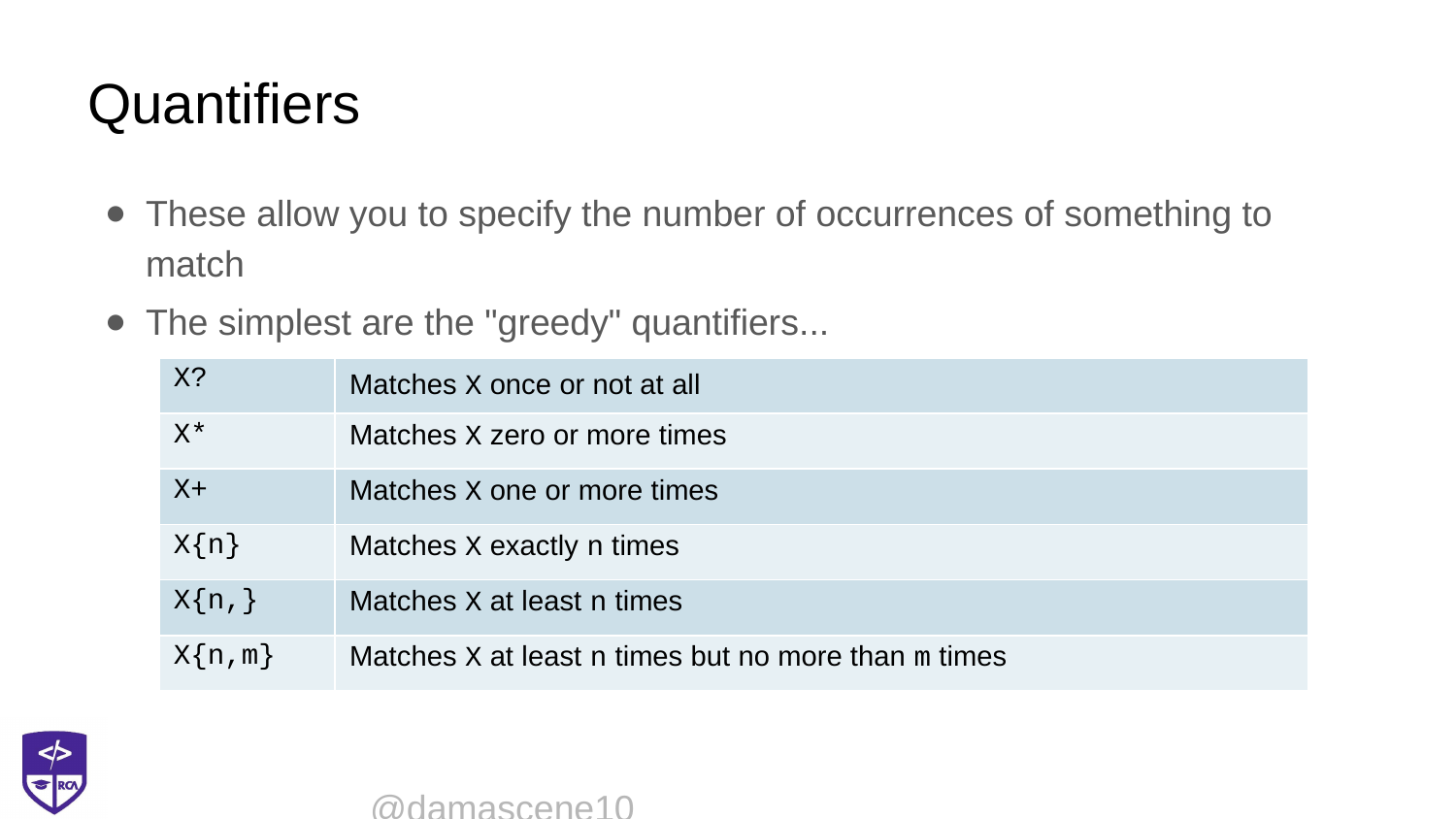

# Quantifiers
These allow you to specify the number of occurrences of something to match
The simplest are the "greedy" quantifiers...
| X? | Matches X once or not at all |
| --- | --- |
| X\* | Matches X zero or more times |
| X+ | Matches X one or more times |
| X{n} | Matches X exactly n times |
| X{n,} | Matches X at least n times |
| X{n,m} | Matches X at least n times but no more than m times |